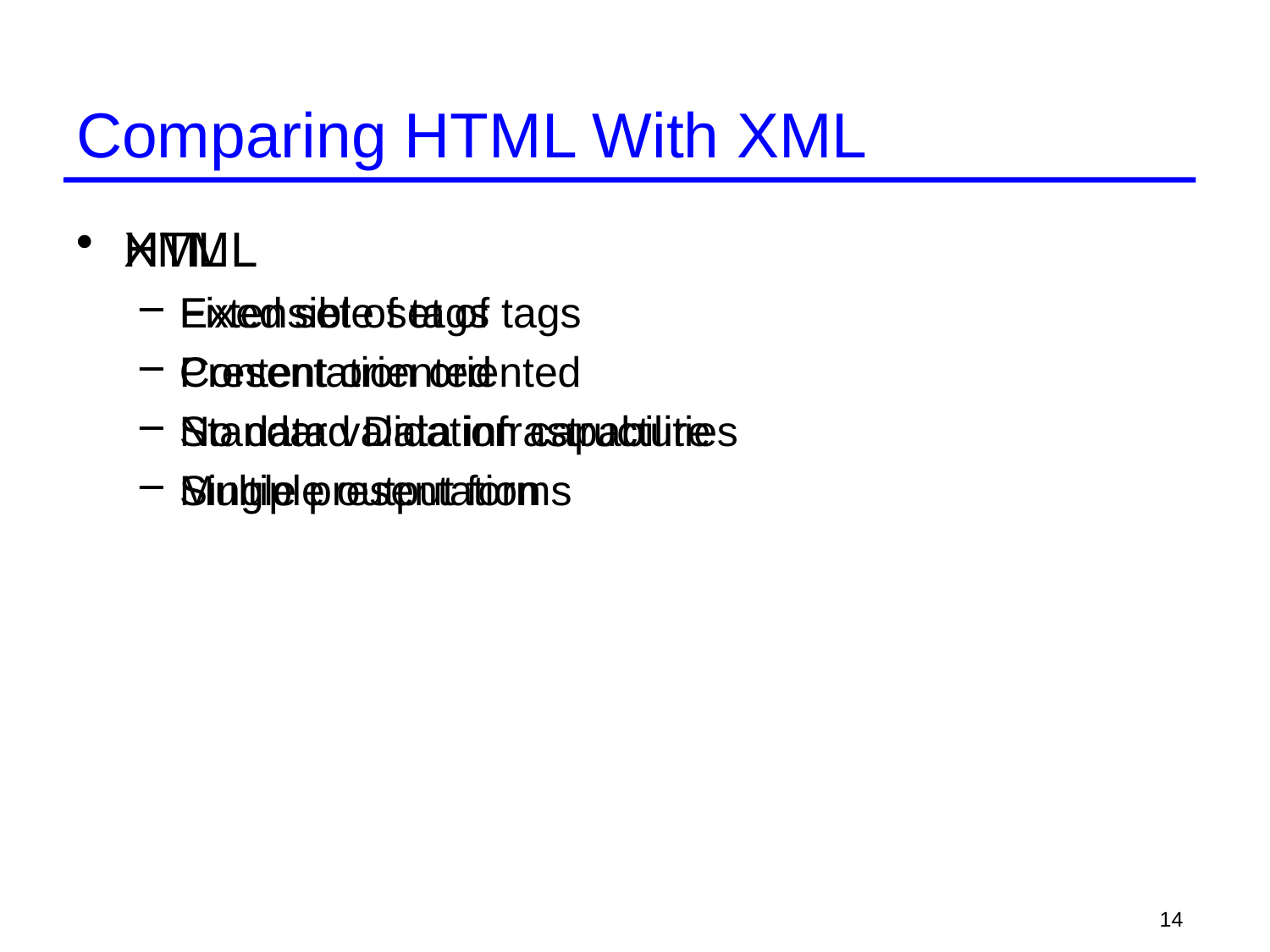

# Comparing HTML With XML
HTML
Fixed set of tags
Presentation oriented
No data validation capabilities
Single presentation
XML
Extensible set of tags
Content oriented
Standard Data infrastructure
Multiple output forms

14